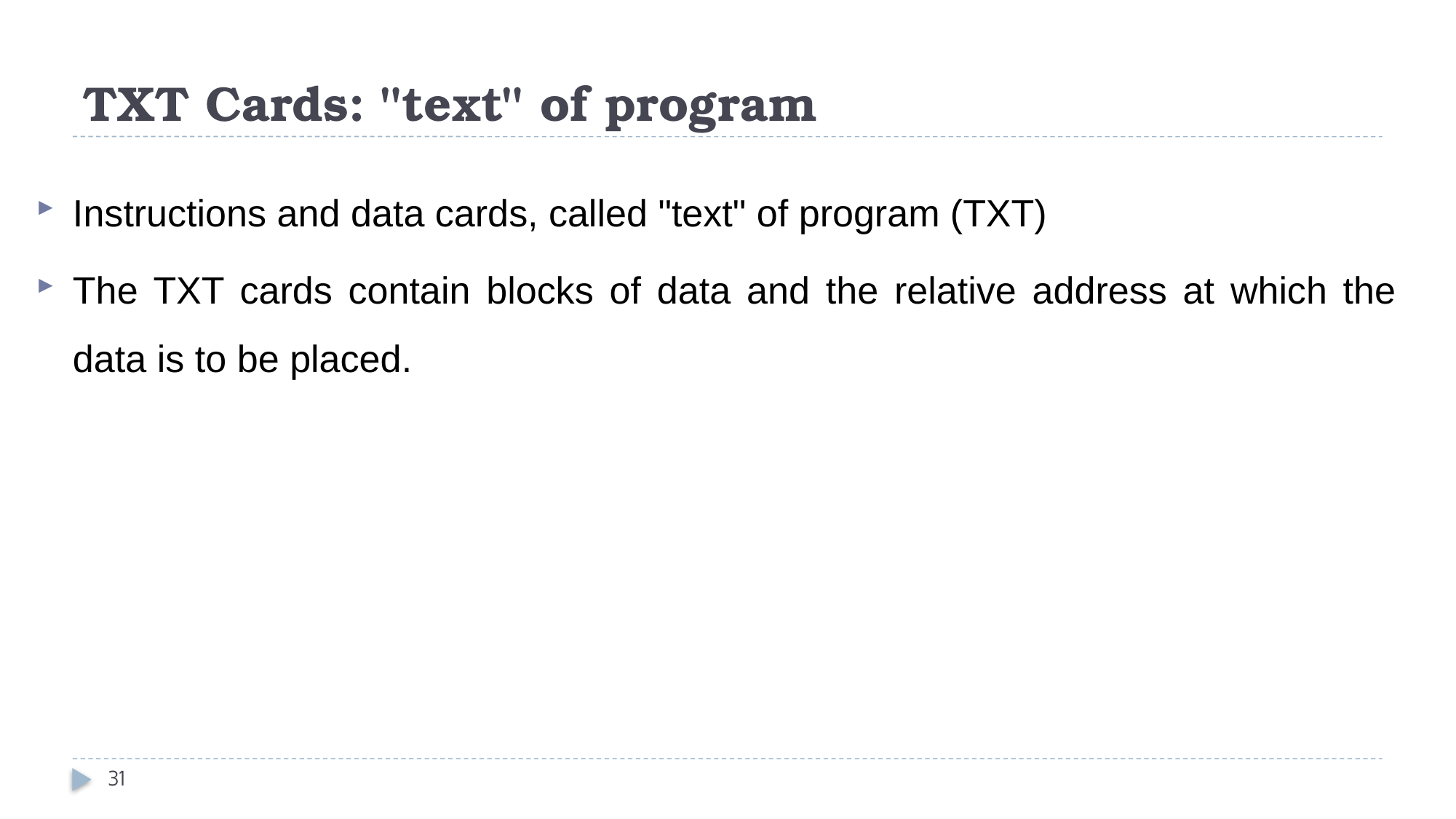

# TXT Cards: "text" of program
Instructions and data cards, called "text" of program (TXT)
The TXT cards contain blocks of data and the relative address at which the data is to be placed.

31